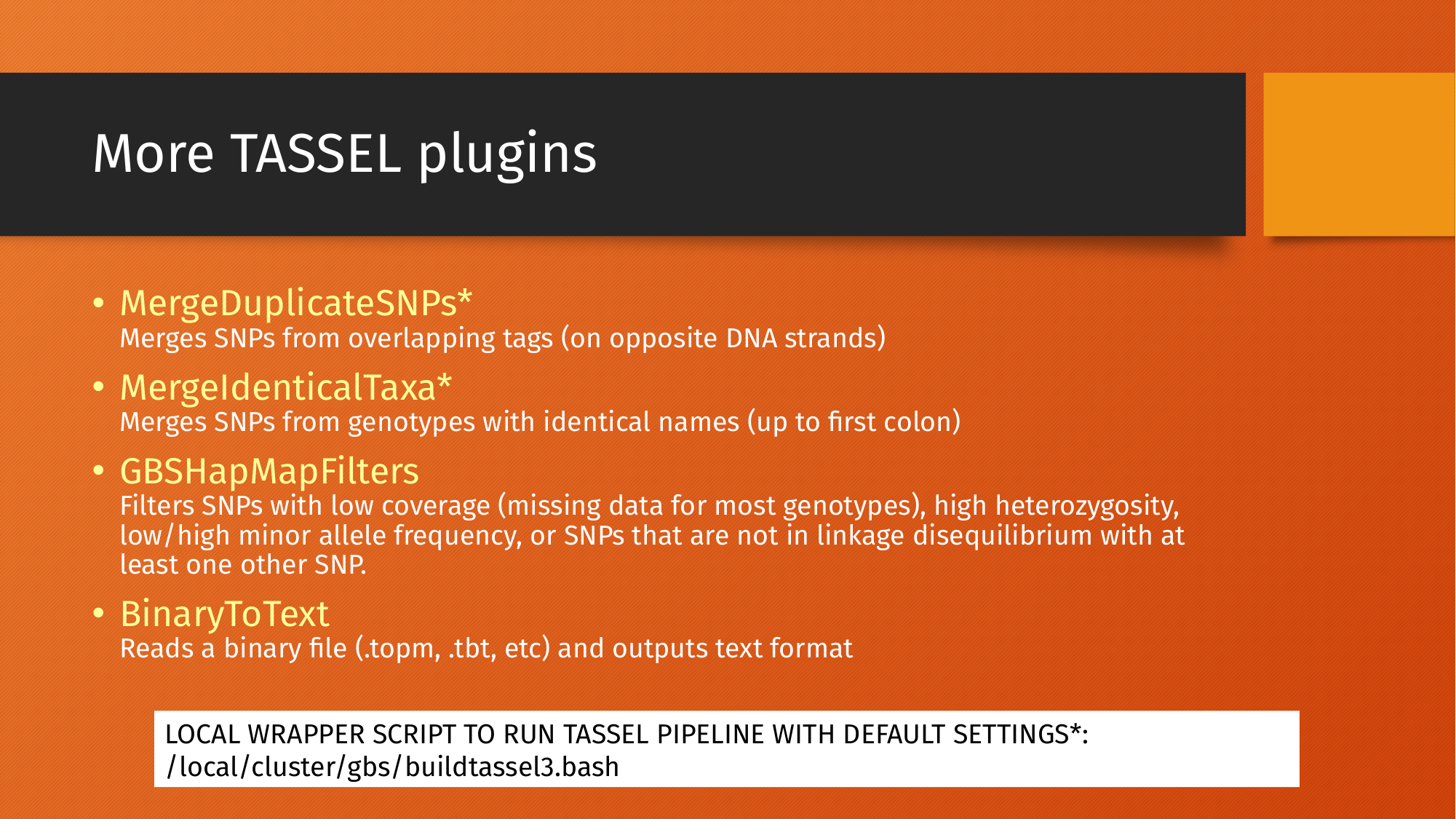

# More TASSEL plugins
MergeDuplicateSNPs*
Merges SNPs from overlapping tags (on opposite DNA strands)
MergeIdenticalTaxa*
Merges SNPs from genotypes with identical names (up to first colon)
GBSHapMapFilters
Filters SNPs with low coverage (missing data for most genotypes), high heterozygosity, low/high minor allele frequency, or SNPs that are not in linkage disequilibrium with at least one other SNP.
BinaryToText
Reads a binary file (.topm, .tbt, etc) and outputs text format
LOCAL WRAPPER SCRIPT TO RUN TASSEL PIPELINE WITH DEFAULT SETTINGS*:
/local/cluster/gbs/buildtassel3.bash